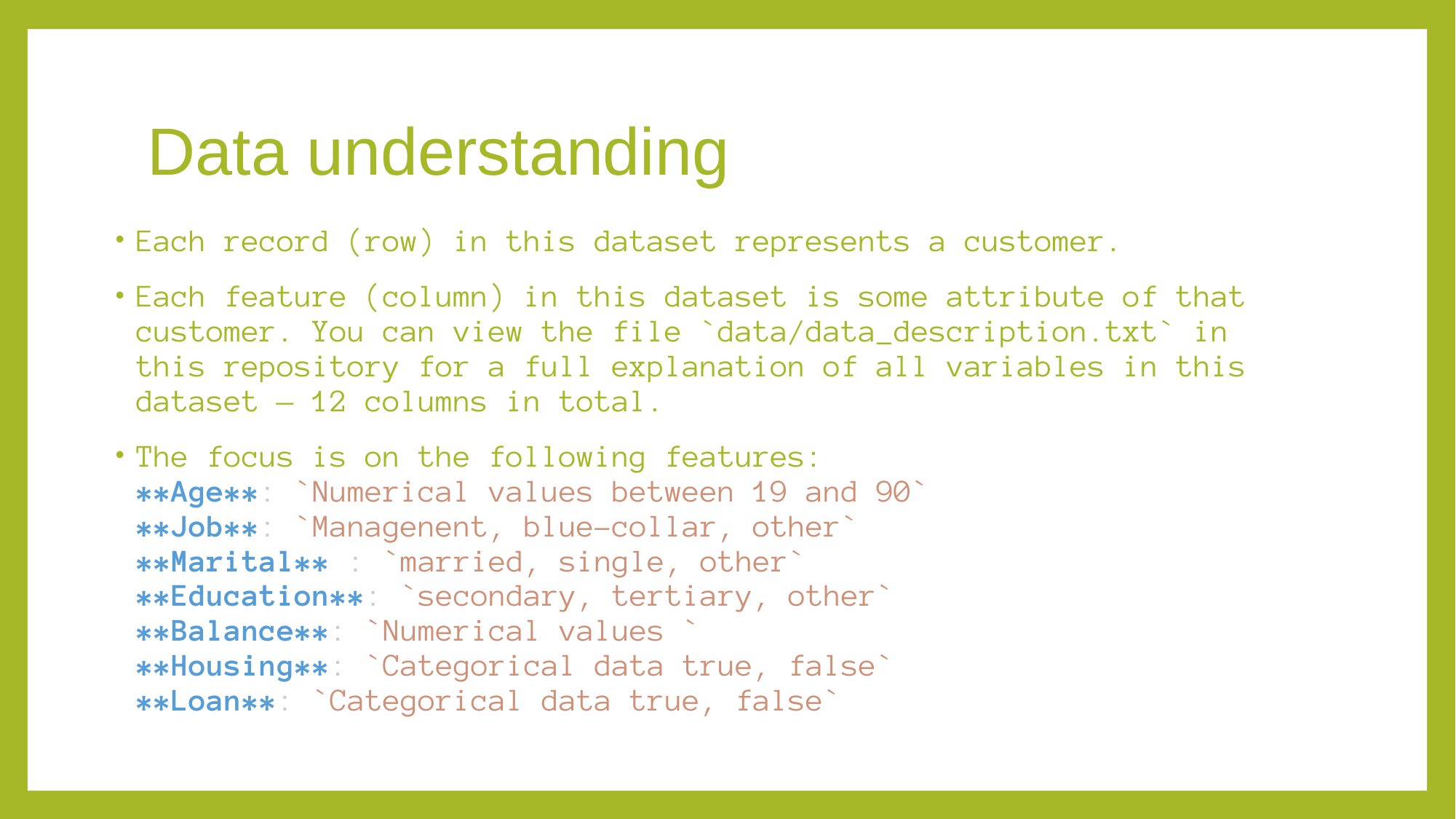

# Data understanding
Each record (row) in this dataset represents a customer.
Each feature (column) in this dataset is some attribute of that customer. You can view the file `data/data_description.txt` in this repository for a full explanation of all variables in this dataset — 12 columns in total.
The focus is on the following features:
**Age**: `Numerical values between 19 and 90`
**Job**: `Managenent, blue-collar, other`
**Marital** : `married, single, other`
**Education**: `secondary, tertiary, other`
**Balance**: `Numerical values `
**Housing**: `Categorical data true, false`
**Loan**: `Categorical data true, false`